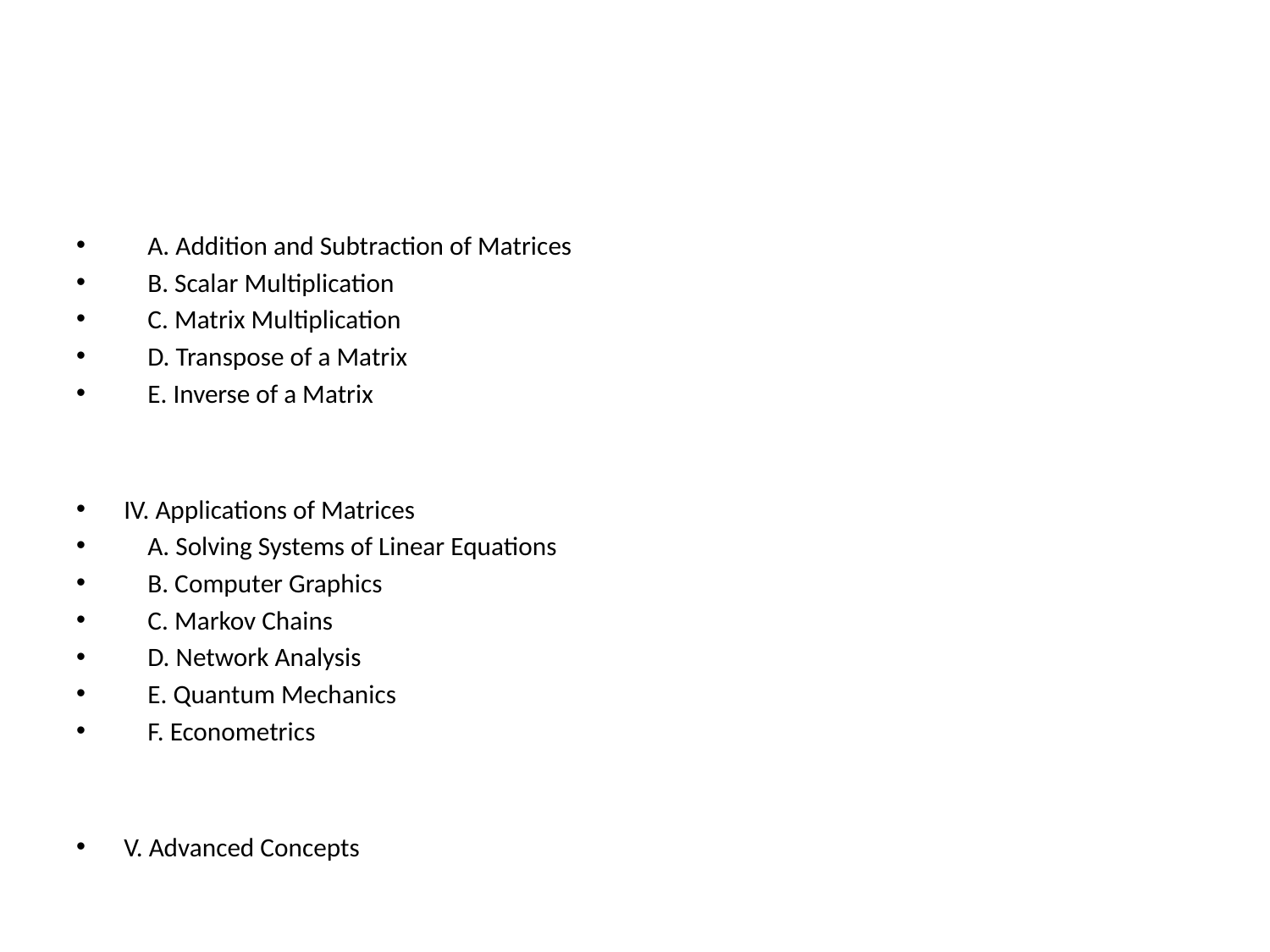

#
    A. Addition and Subtraction of Matrices
    B. Scalar Multiplication
    C. Matrix Multiplication
    D. Transpose of a Matrix
    E. Inverse of a Matrix

IV. Applications of Matrices
    A. Solving Systems of Linear Equations
    B. Computer Graphics
    C. Markov Chains
    D. Network Analysis
    E. Quantum Mechanics
    F. Econometrics

V. Advanced Concepts